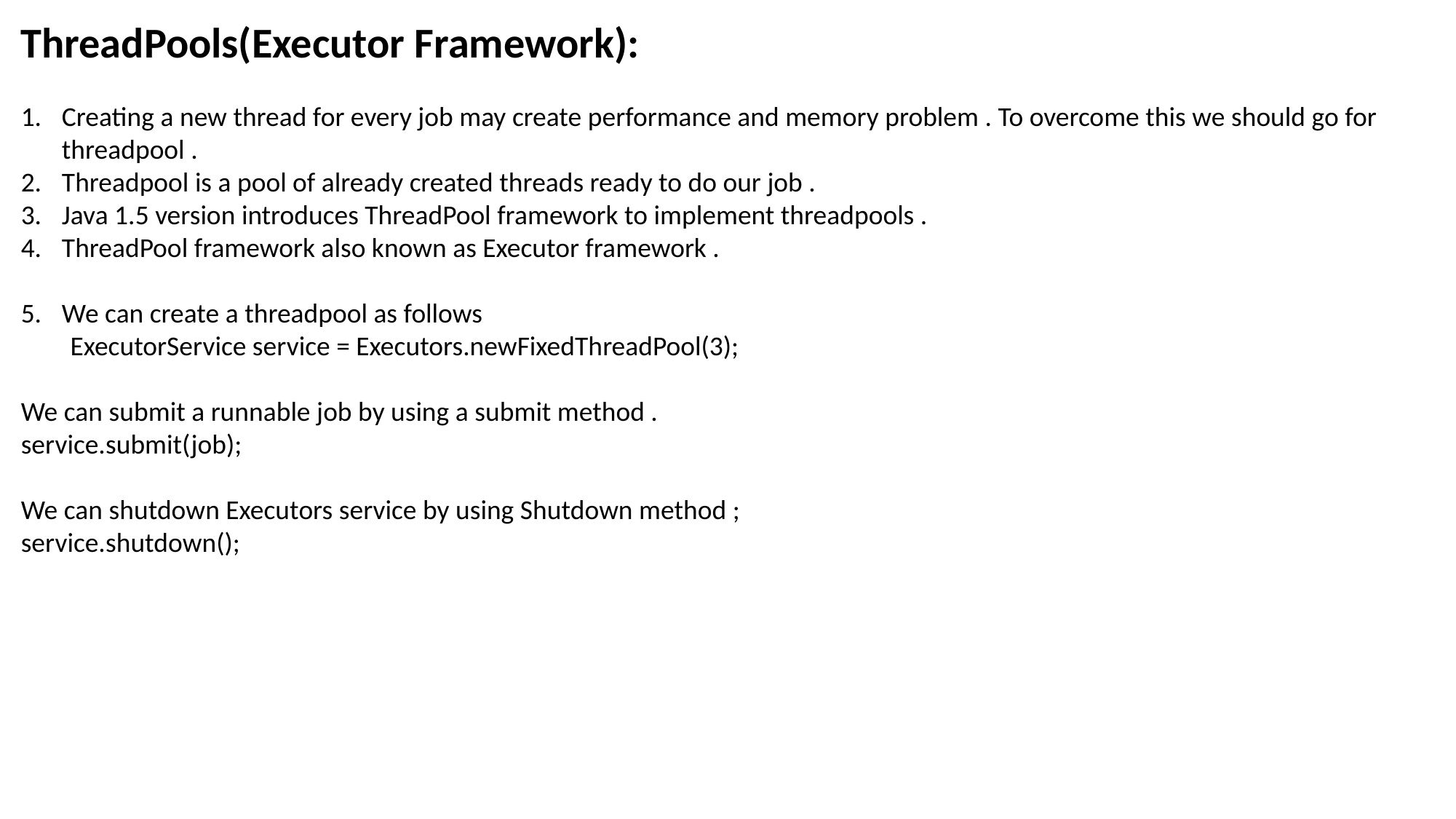

ThreadPools(Executor Framework):

Creating a new thread for every job may create performance and memory problem . To overcome this we should go for threadpool .
Threadpool is a pool of already created threads ready to do our job .
Java 1.5 version introduces ThreadPool framework to implement threadpools .
ThreadPool framework also known as Executor framework .

We can create a threadpool as follows
        ExecutorService service = Executors.newFixedThreadPool(3);

We can submit a runnable job by using a submit method .
service.submit(job);

We can shutdown Executors service by using Shutdown method ;
service.shutdown();